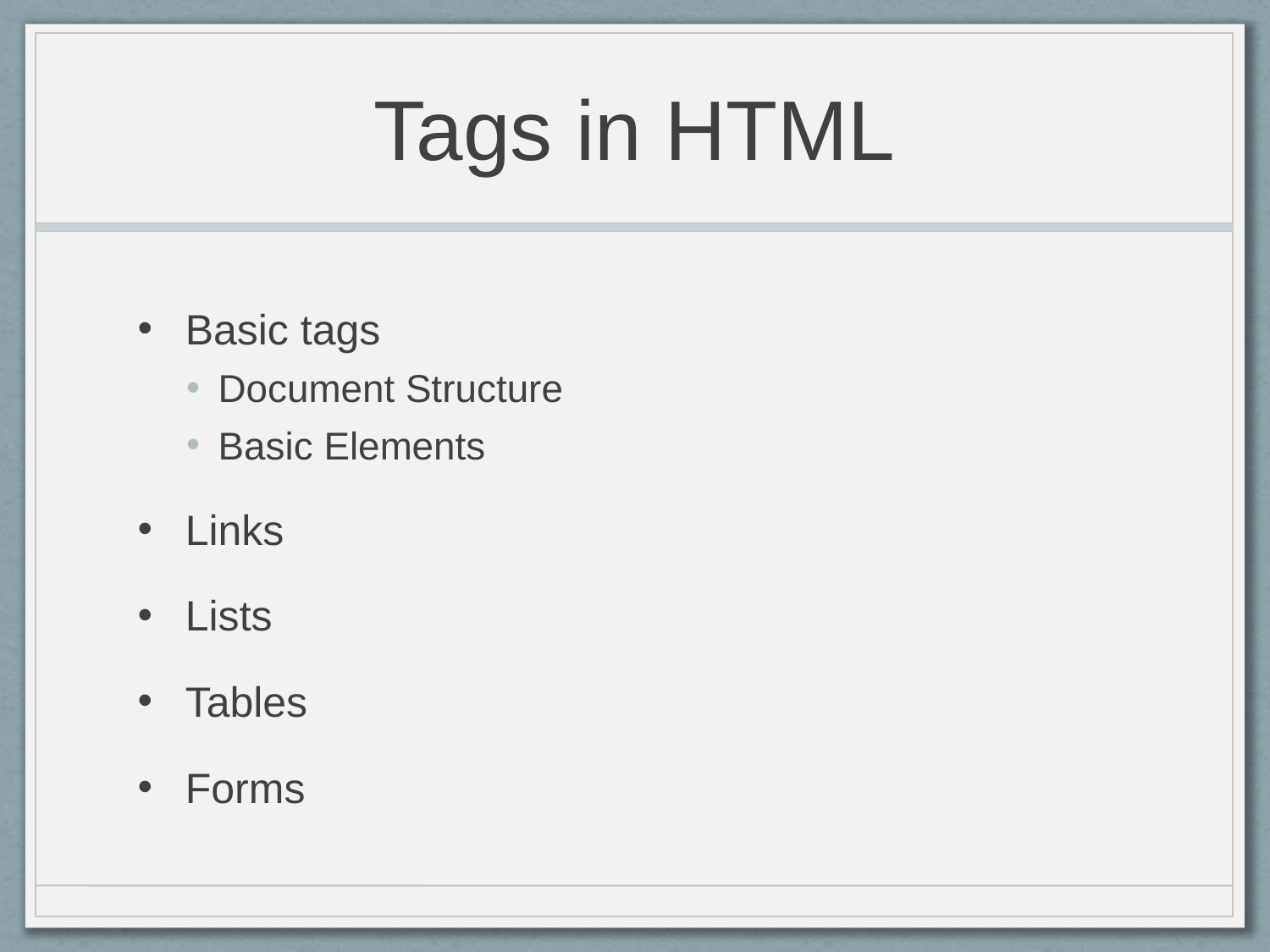

# Tags in HTML
Basic tags
Document Structure
Basic Elements
Links
Lists
Tables
Forms